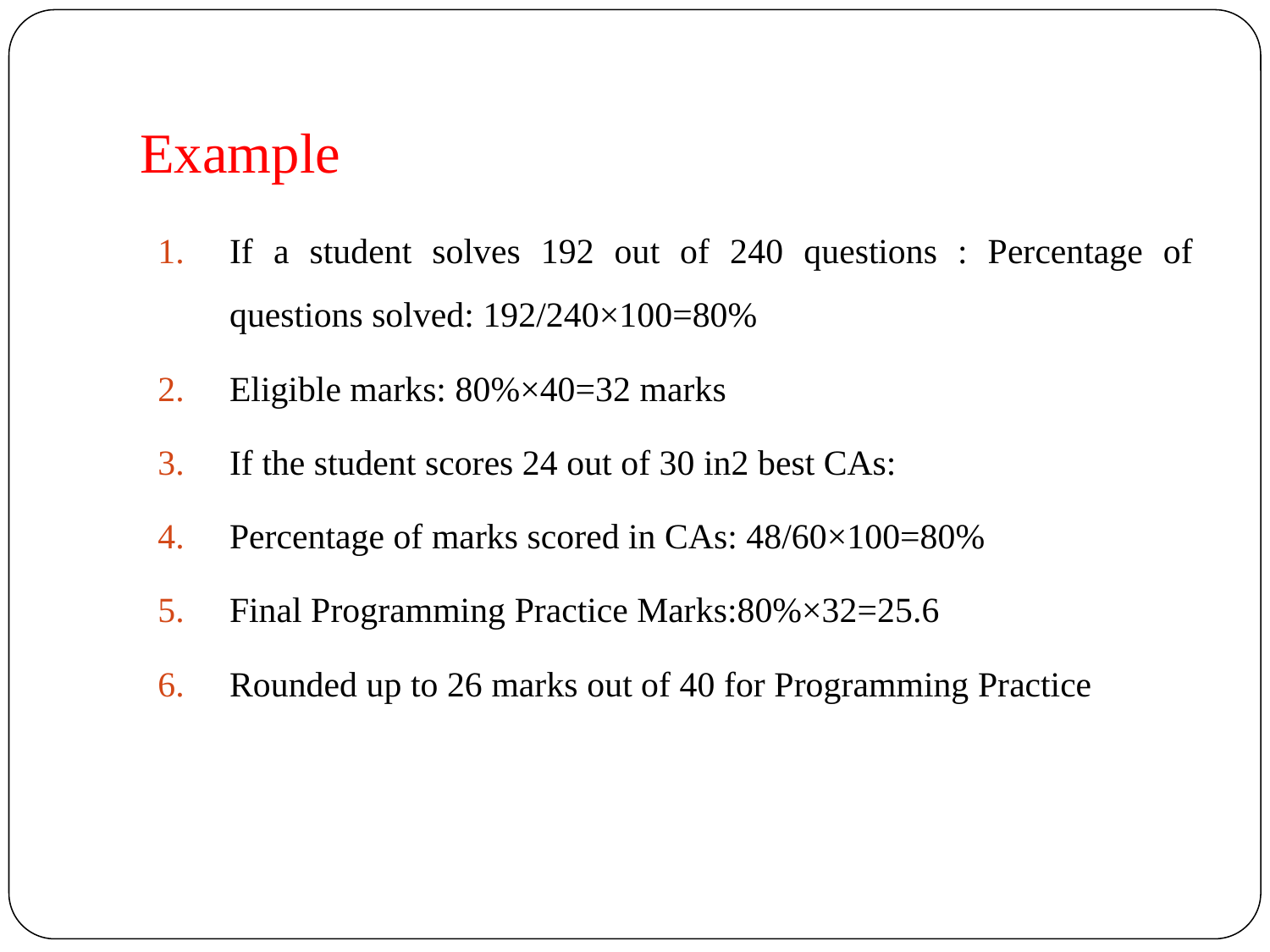

# Example
If a student solves 192 out of 240 questions : Percentage of questions solved: 192/240×100=80%
Eligible marks: 80%×40=32 marks
If the student scores 24 out of 30 in2 best CAs:
Percentage of marks scored in CAs: 48/60×100=80%
Final Programming Practice Marks:80%×32=25.6
Rounded up to 26 marks out of 40 for Programming Practice